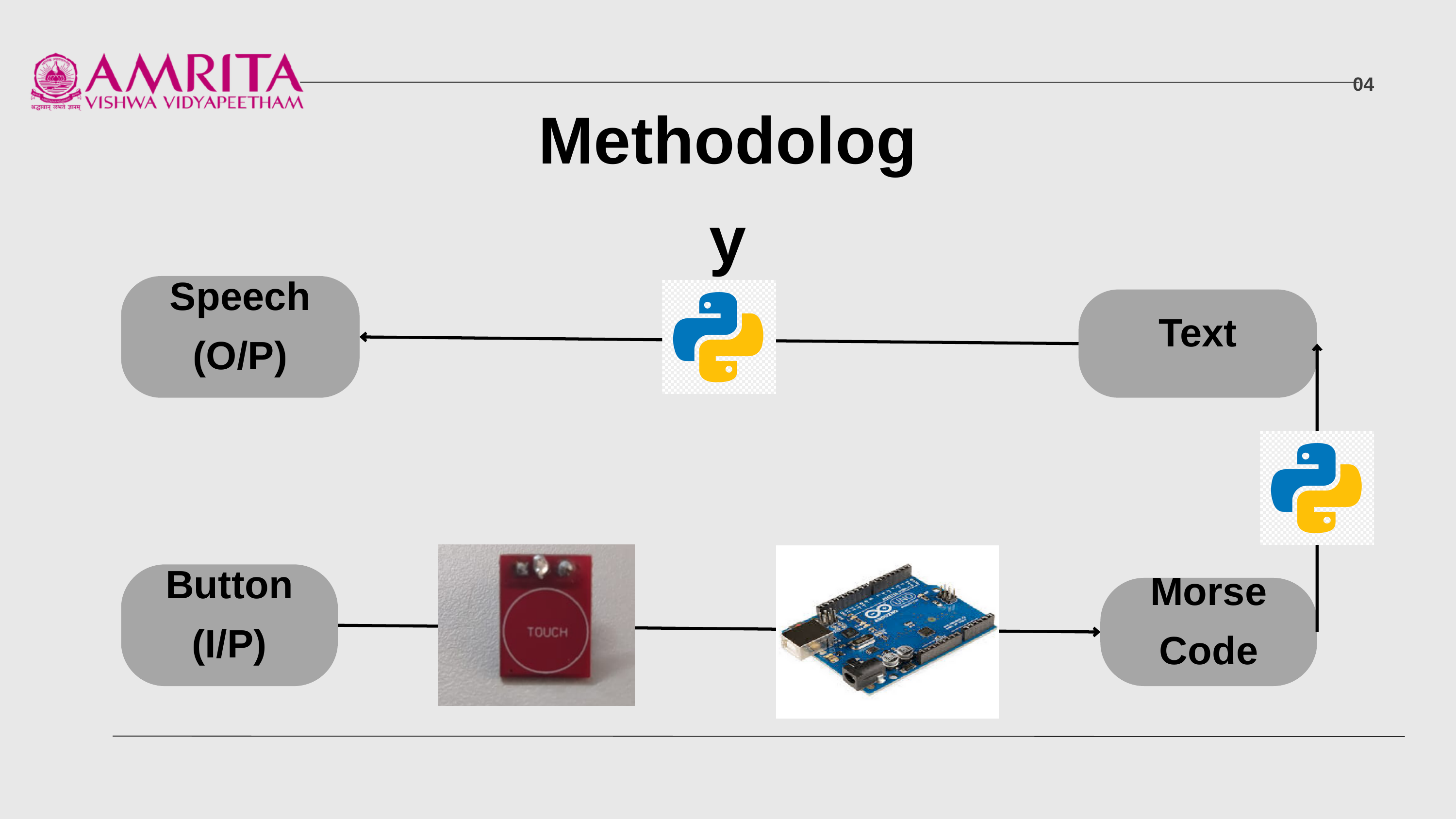

04
Methodology

Speech
(O/P)

Text

Button
(I/P)

Morse Code